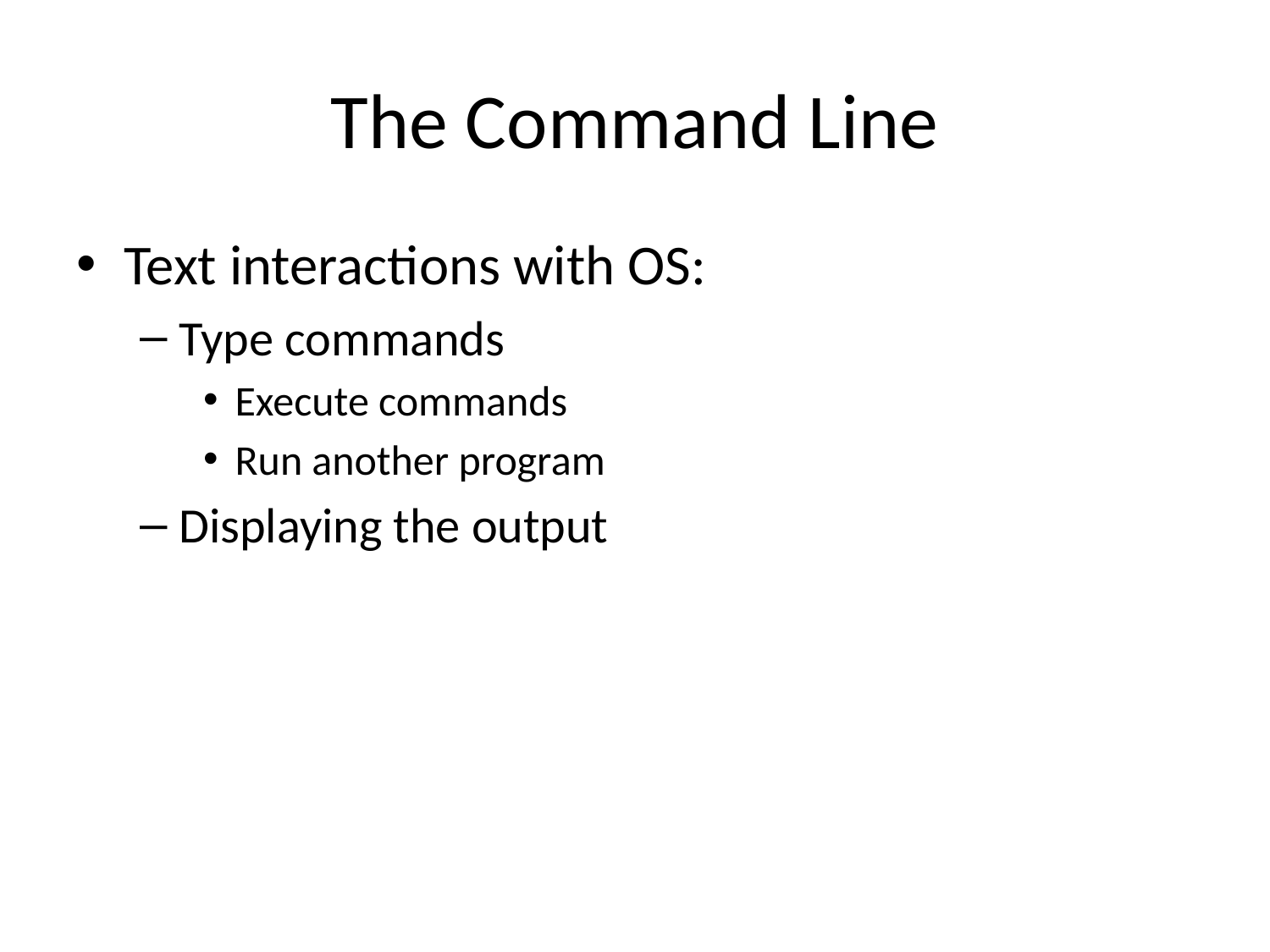

# The Command Line
Text interactions with OS:
Type commands
Execute commands
Run another program
Displaying the output